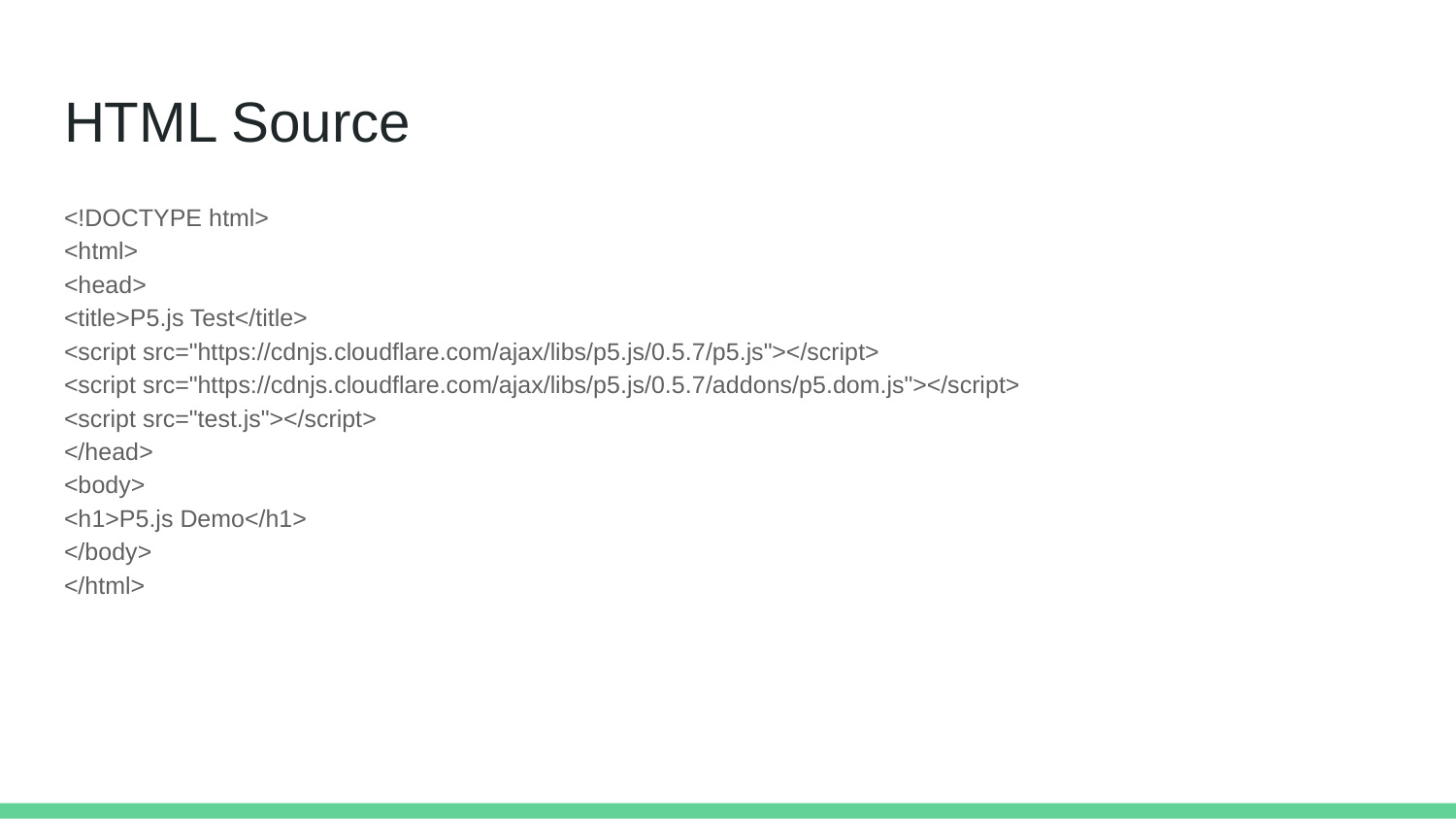

# HTML Source
<!DOCTYPE html>
<html>
<head>
<title>P5.js Test</title>
<script src="https://cdnjs.cloudflare.com/ajax/libs/p5.js/0.5.7/p5.js"></script>
<script src="https://cdnjs.cloudflare.com/ajax/libs/p5.js/0.5.7/addons/p5.dom.js"></script>
<script src="test.js"></script>
</head>
<body>
<h1>P5.js Demo</h1>
</body>
</html>